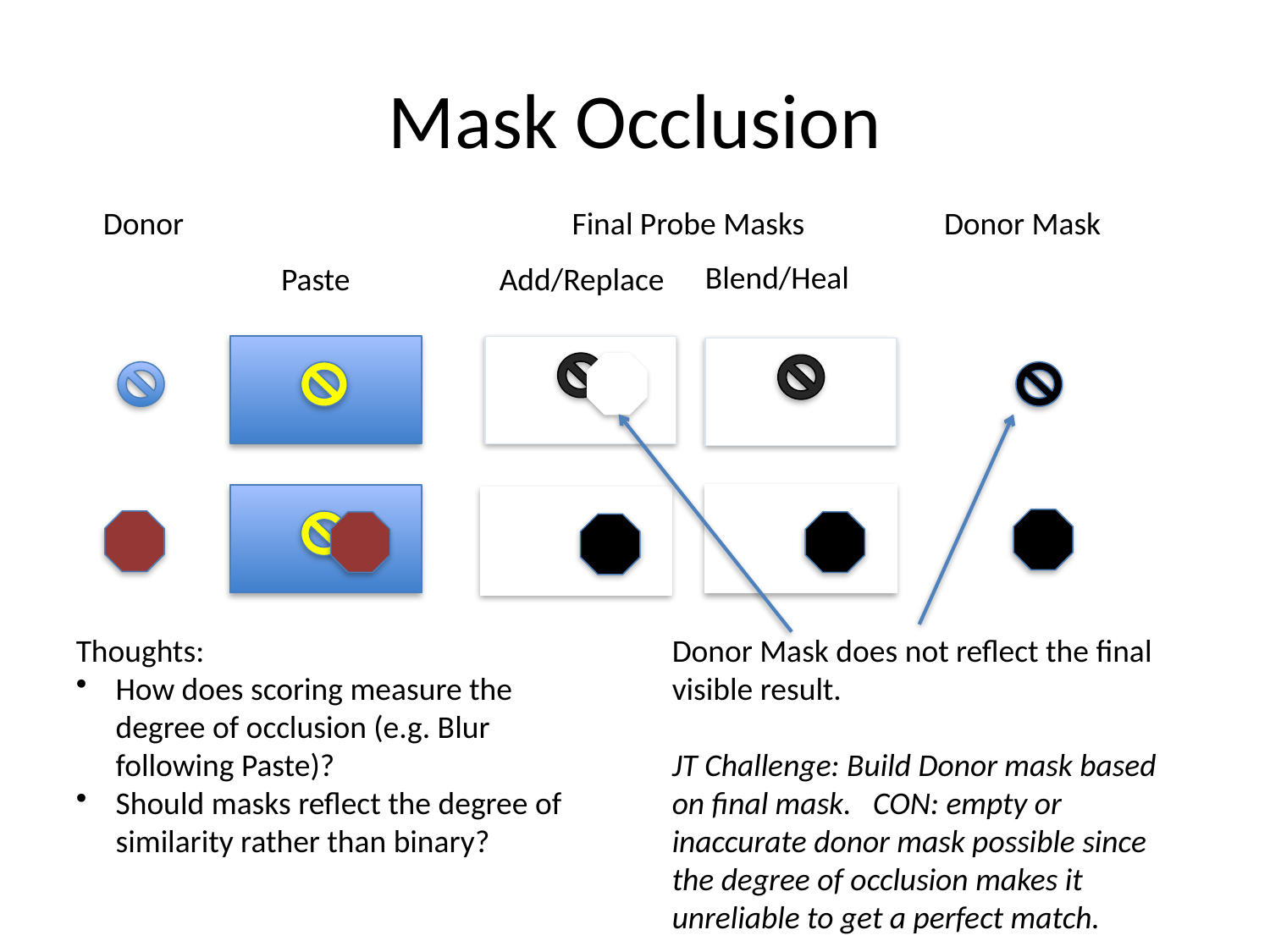

# Mask Occlusion
Donor
Donor Mask
Final Probe Masks
Blend/Heal
Add/Replace
Paste

Thoughts:
How does scoring measure the degree of occlusion (e.g. Blur following Paste)?
Should masks reflect the degree of similarity rather than binary?

Donor Mask does not reflect the final visible result.

JT Challenge: Build Donor mask based on final mask.   CON: empty or inaccurate donor mask possible since the degree of occlusion makes it unreliable to get a perfect match.